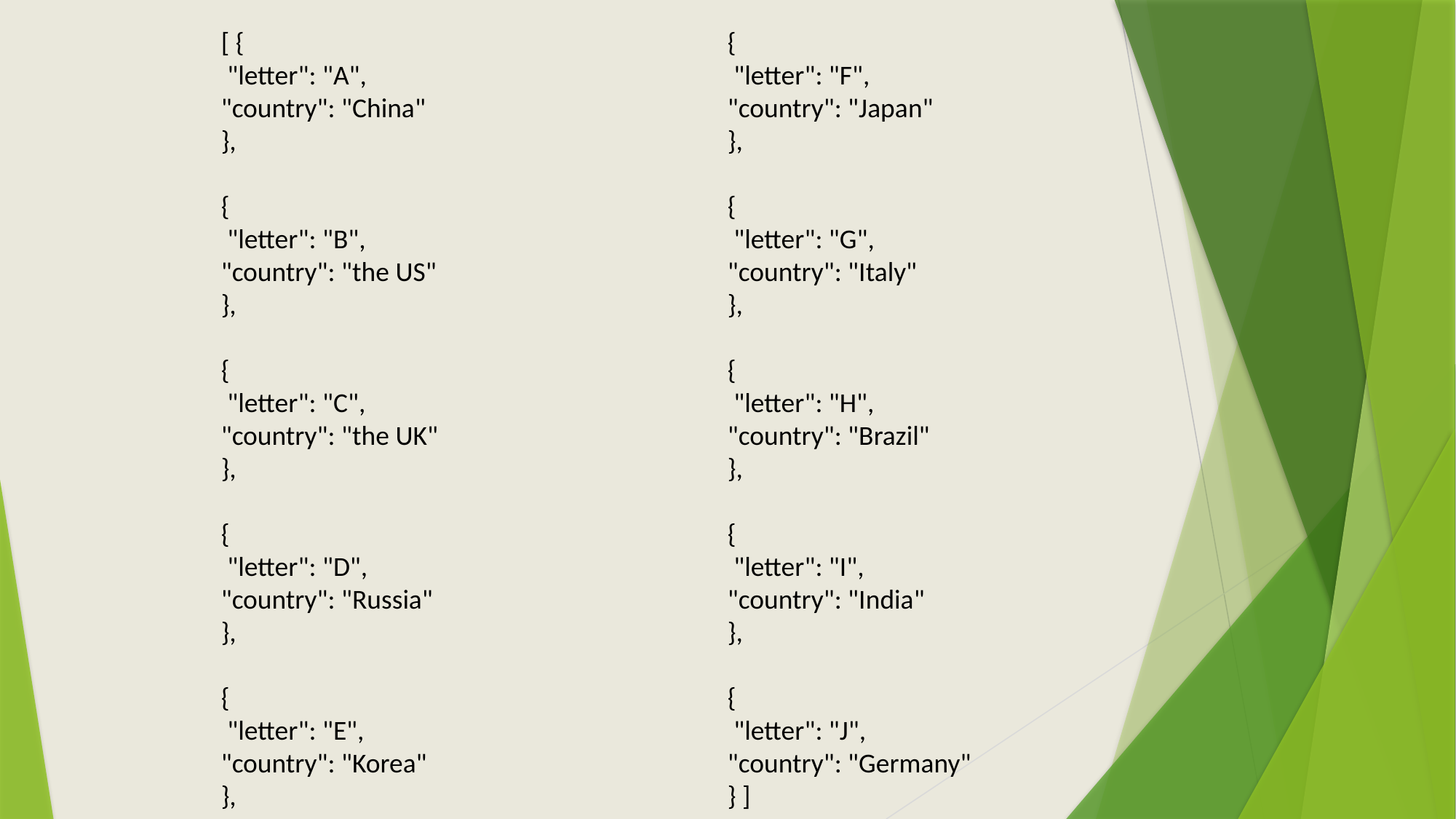

[ {
 "letter": "A",
"country": "China"
},

{
 "letter": "B",
"country": "the US"
},

{
 "letter": "C",
"country": "the UK"
},

{
 "letter": "D",
"country": "Russia"
},

{
 "letter": "E",
"country": "Korea"
},

{
 "letter": "F",
"country": "Japan"
},

{
 "letter": "G",
"country": "Italy"
},

{
 "letter": "H",
"country": "Brazil"
},

{
 "letter": "I",
"country": "India"
},

{
 "letter": "J",
"country": "Germany"
} ]